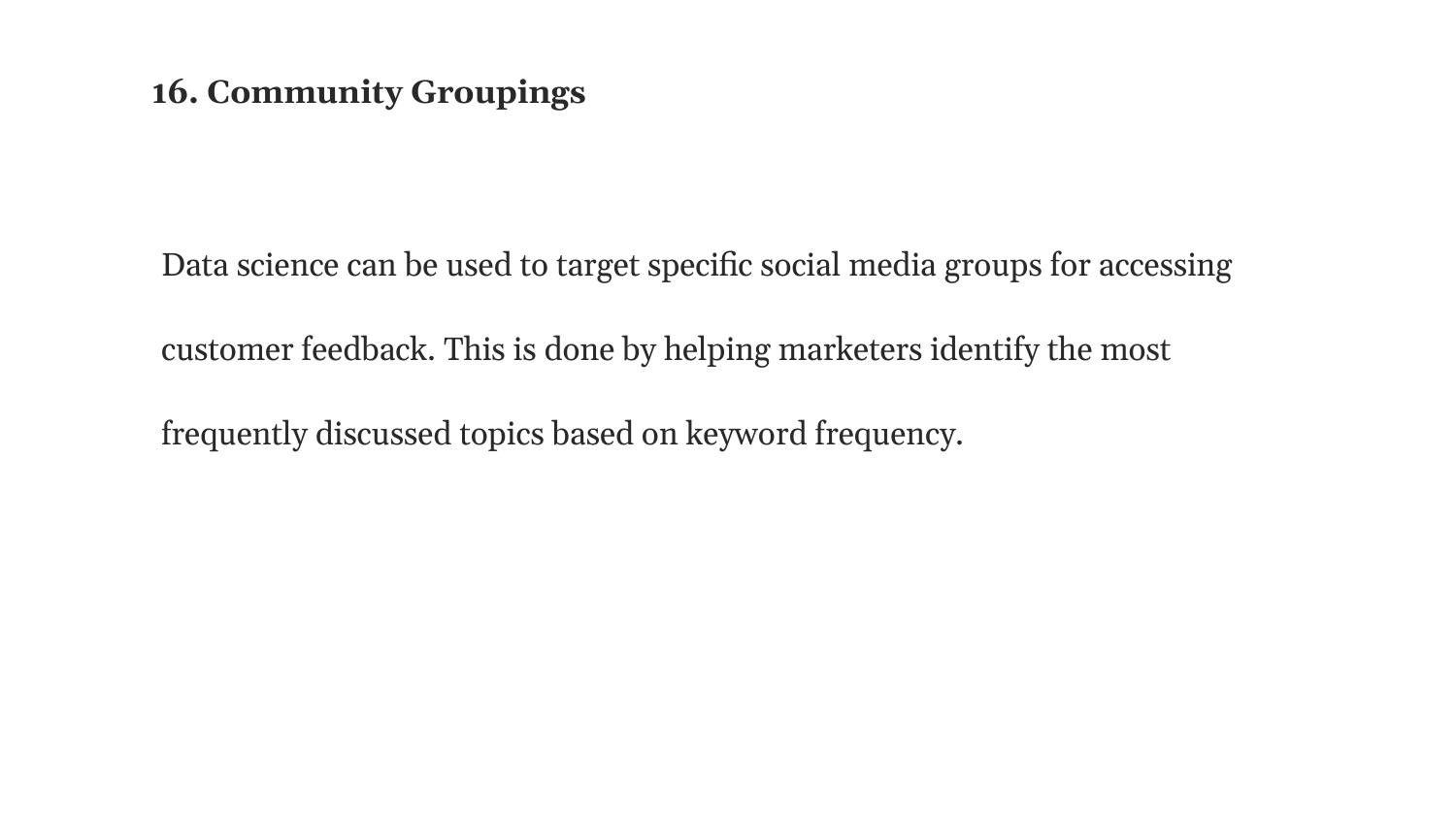

# 16. Community Groupings

Data science can be used to target specific social media groups for accessing customer feedback. This is done by helping marketers identify the most frequently discussed topics based on keyword frequency.